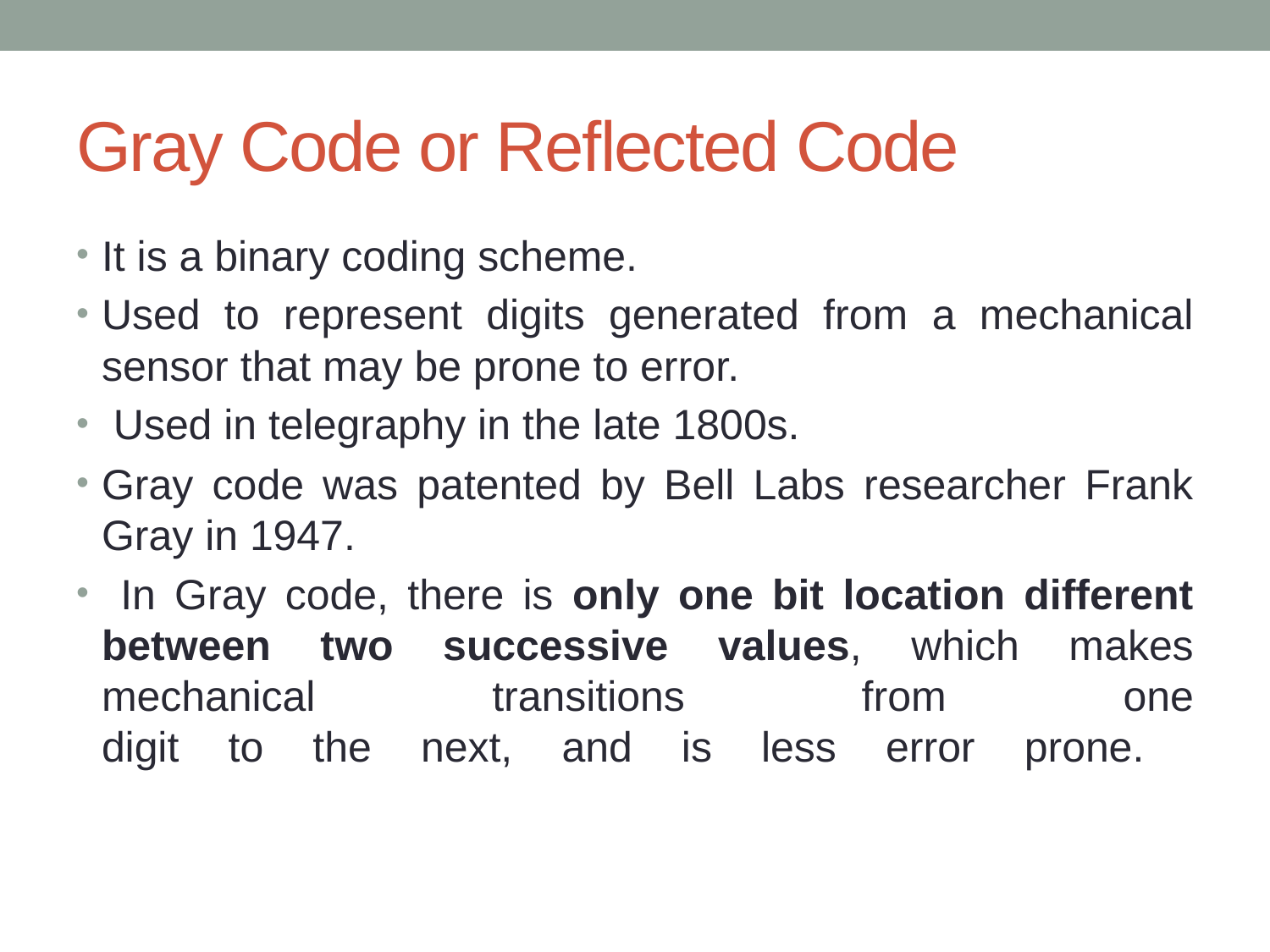

# Gray Code or Reflected Code
It is a binary coding scheme.
Used to represent digits generated from a mechanical sensor that may be prone to error.
 Used in telegraphy in the late 1800s.
Gray code was patented by Bell Labs researcher Frank Gray in 1947.
 In Gray code, there is only one bit location different between two successive values, which makes mechanical transitions from one
digit to the next, and is less error prone.